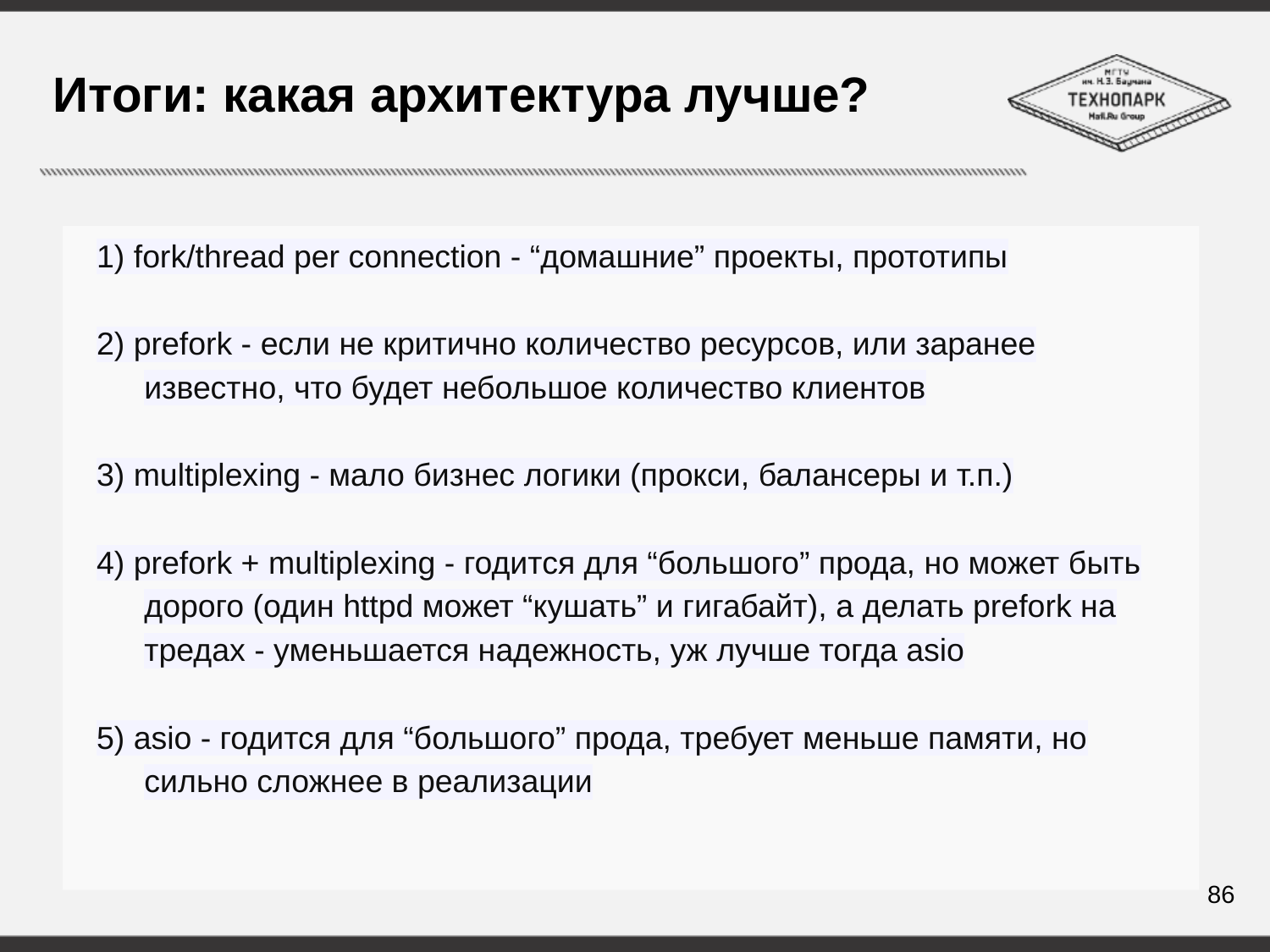

# Итоги: какая архитектура лучше?
1) fork/thread per connection - “домашние” проекты, прототипы

2) prefork - если не критично количество ресурсов, или заранее известно, что будет небольшое количество клиентов

3) multiplexing - мало бизнес логики (прокси, балансеры и т.п.)

4) prefork + multiplexing - годится для “большого” прода, но может быть дорого (один httpd может “кушать” и гигабайт), а делать prefork на тредах - уменьшается надежность, уж лучше тогда asio

5) asio - годится для “большого” прода, требует меньше памяти, но сильно сложнее в реализации
86